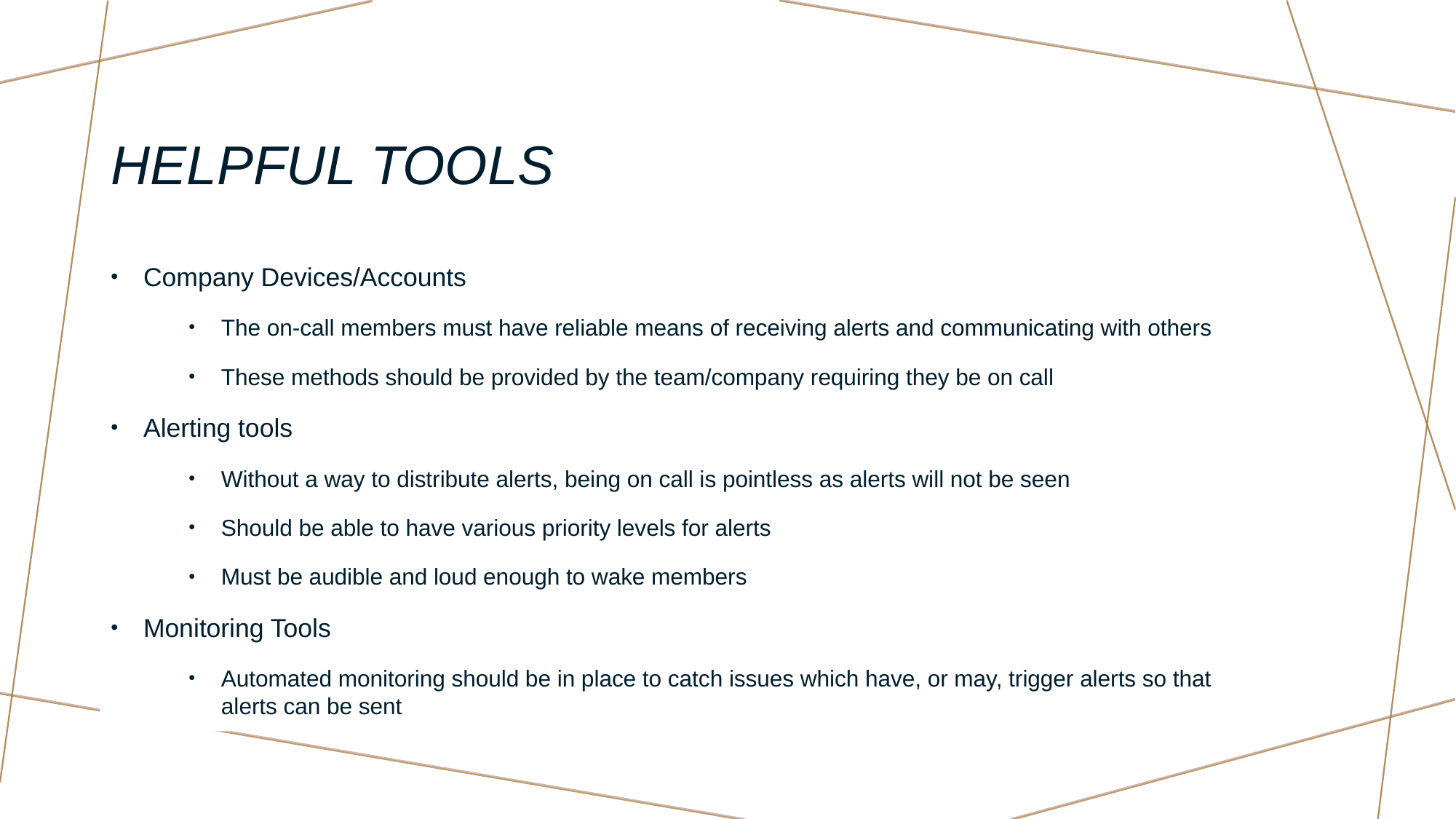

# Helpful Tools
Company Devices/Accounts
The on-call members must have reliable means of receiving alerts and communicating with others
These methods should be provided by the team/company requiring they be on call
Alerting tools
Without a way to distribute alerts, being on call is pointless as alerts will not be seen
Should be able to have various priority levels for alerts
Must be audible and loud enough to wake members
Monitoring Tools
Automated monitoring should be in place to catch issues which have, or may, trigger alerts so that alerts can be sent